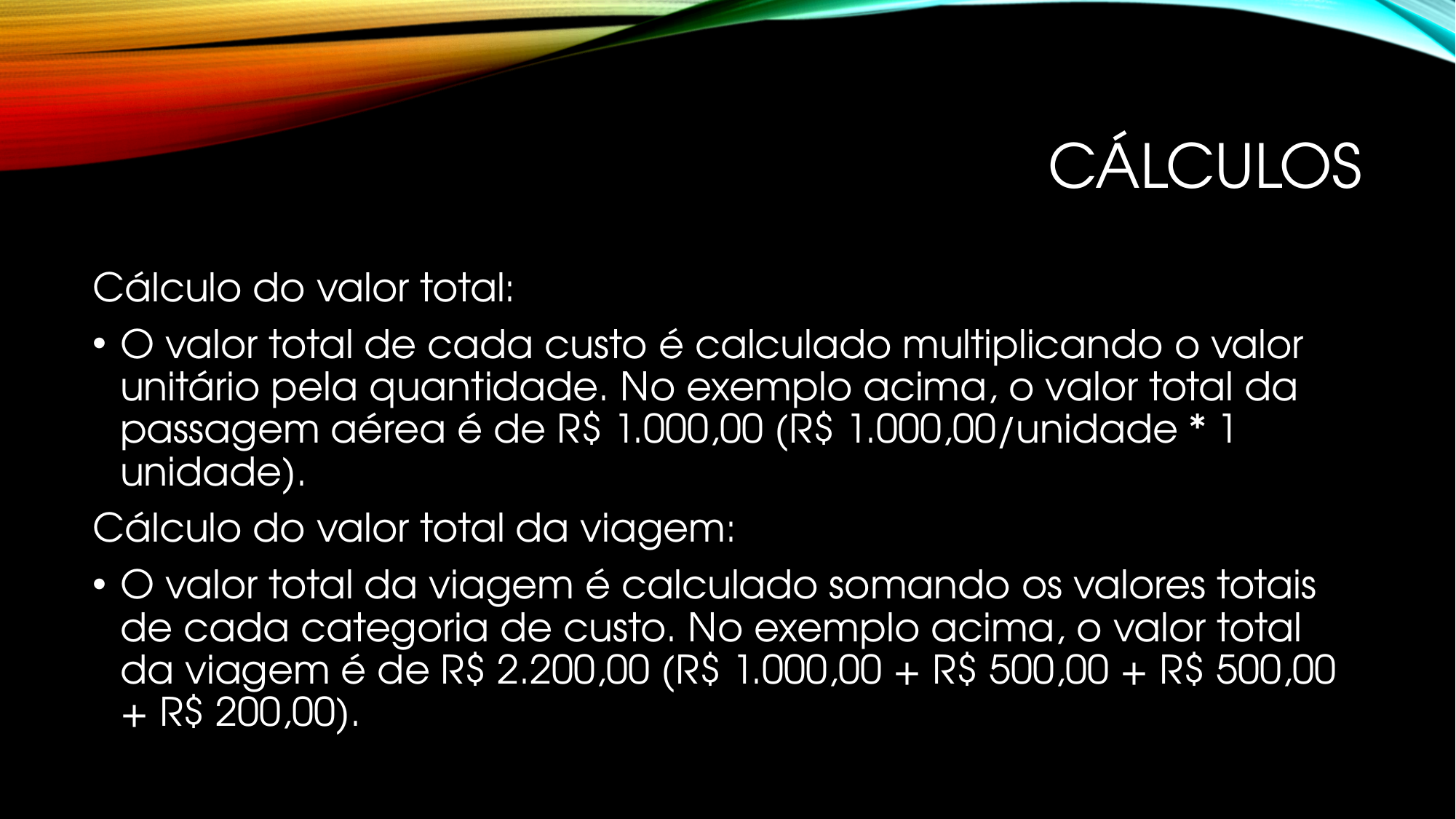

# Cálculos
Cálculo do valor total:
O valor total de cada custo é calculado multiplicando o valor unitário pela quantidade. No exemplo acima, o valor total da passagem aérea é de R$ 1.000,00 (R$ 1.000,00/unidade * 1 unidade).
Cálculo do valor total da viagem:
O valor total da viagem é calculado somando os valores totais de cada categoria de custo. No exemplo acima, o valor total da viagem é de R$ 2.200,00 (R$ 1.000,00 + R$ 500,00 + R$ 500,00 + R$ 200,00).